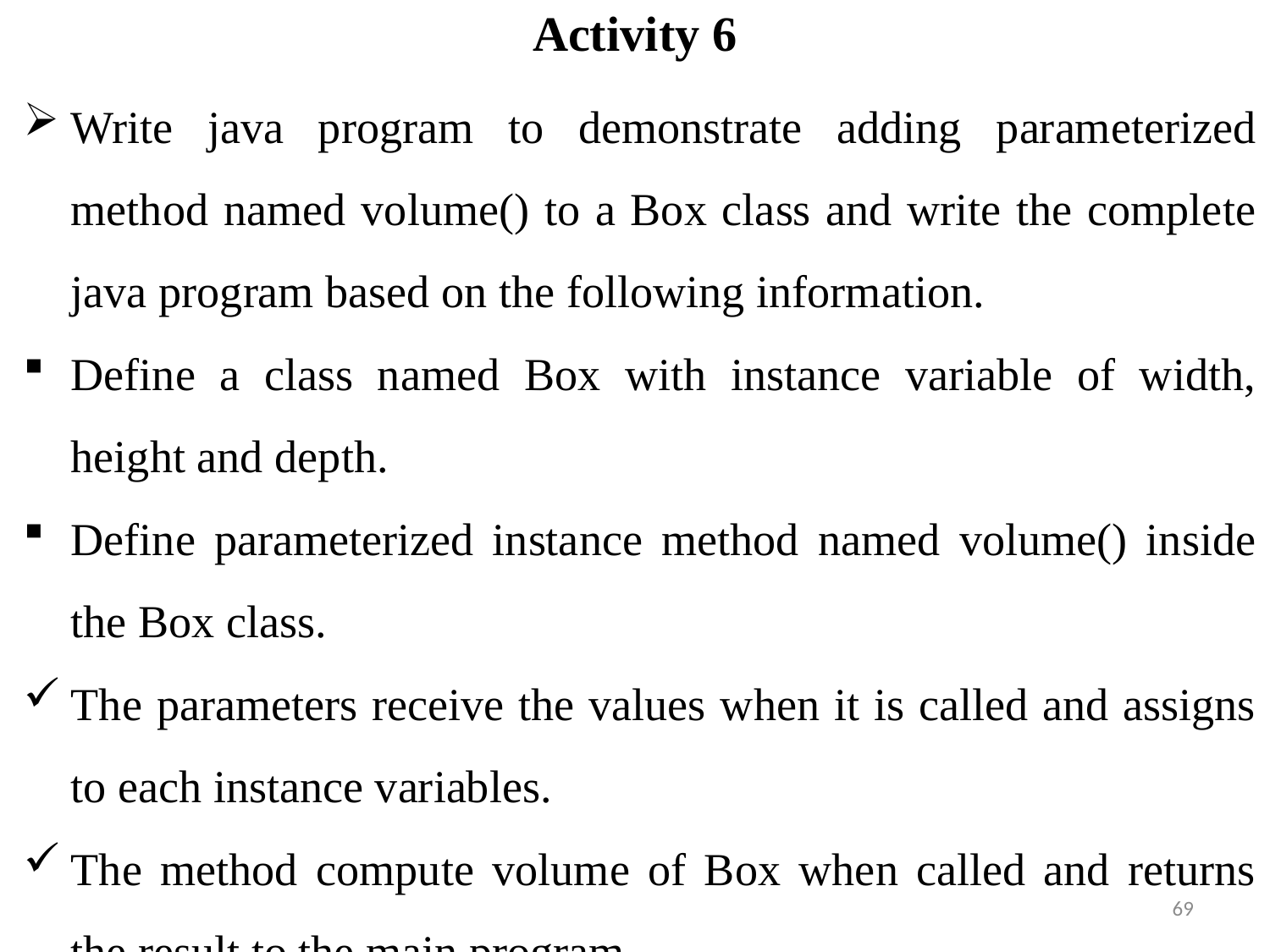

# Activity 6
Write java program to demonstrate adding parameterized method named volume() to a Box class and write the complete java program based on the following information.
Define a class named Box with instance variable of width, height and depth.
Define parameterized instance method named volume() inside the Box class.
The parameters receive the values when it is called and assigns to each instance variables.
The method compute volume of Box when called and returns the result to the main program.

69